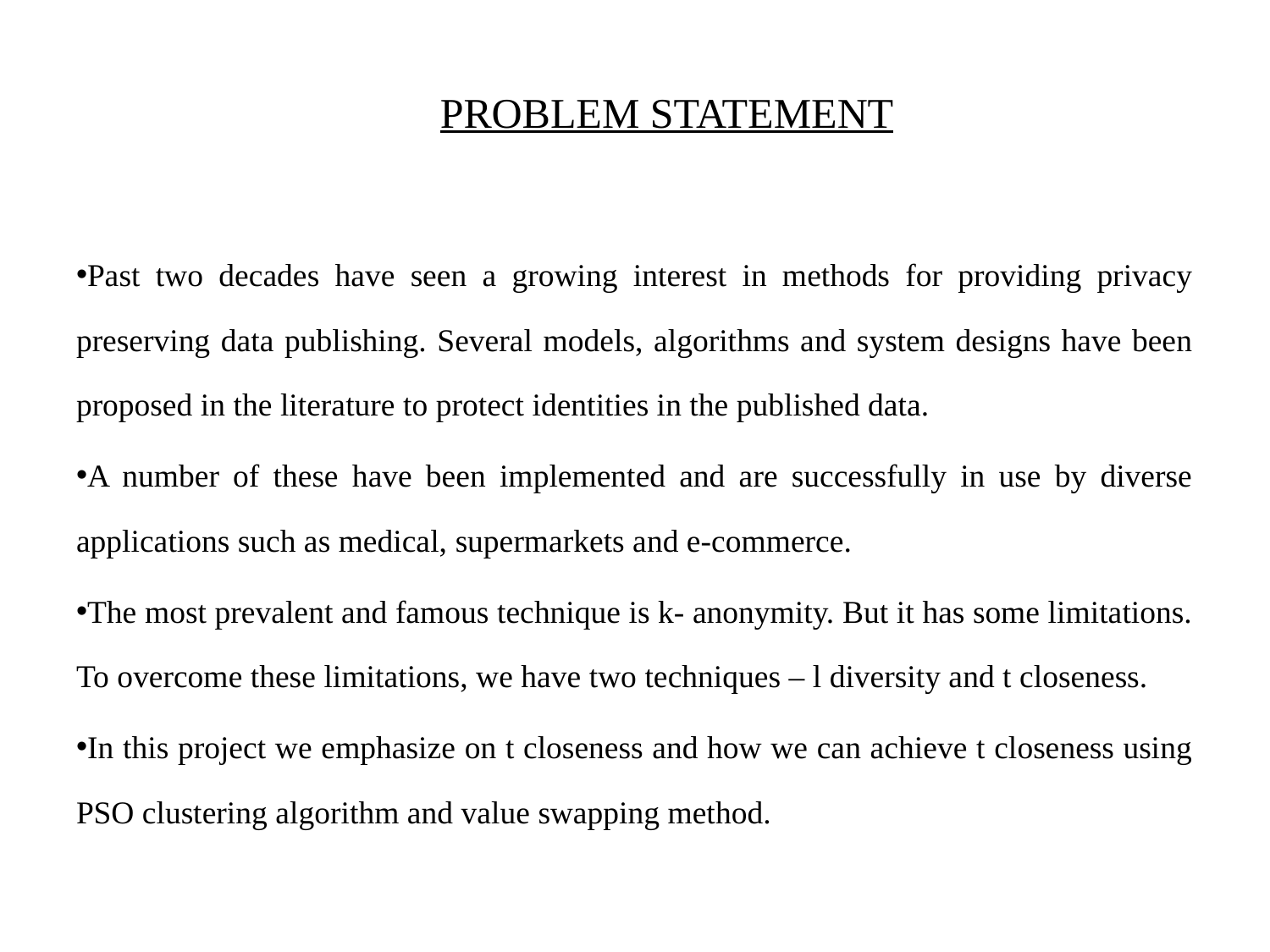

# PROBLEM STATEMENT
Past two decades have seen a growing interest in methods for providing privacy preserving data publishing. Several models, algorithms and system designs have been proposed in the literature to protect identities in the published data.
A number of these have been implemented and are successfully in use by diverse applications such as medical, supermarkets and e-commerce.
The most prevalent and famous technique is k- anonymity. But it has some limitations. To overcome these limitations, we have two techniques – l diversity and t closeness.
In this project we emphasize on t closeness and how we can achieve t closeness using PSO clustering algorithm and value swapping method.